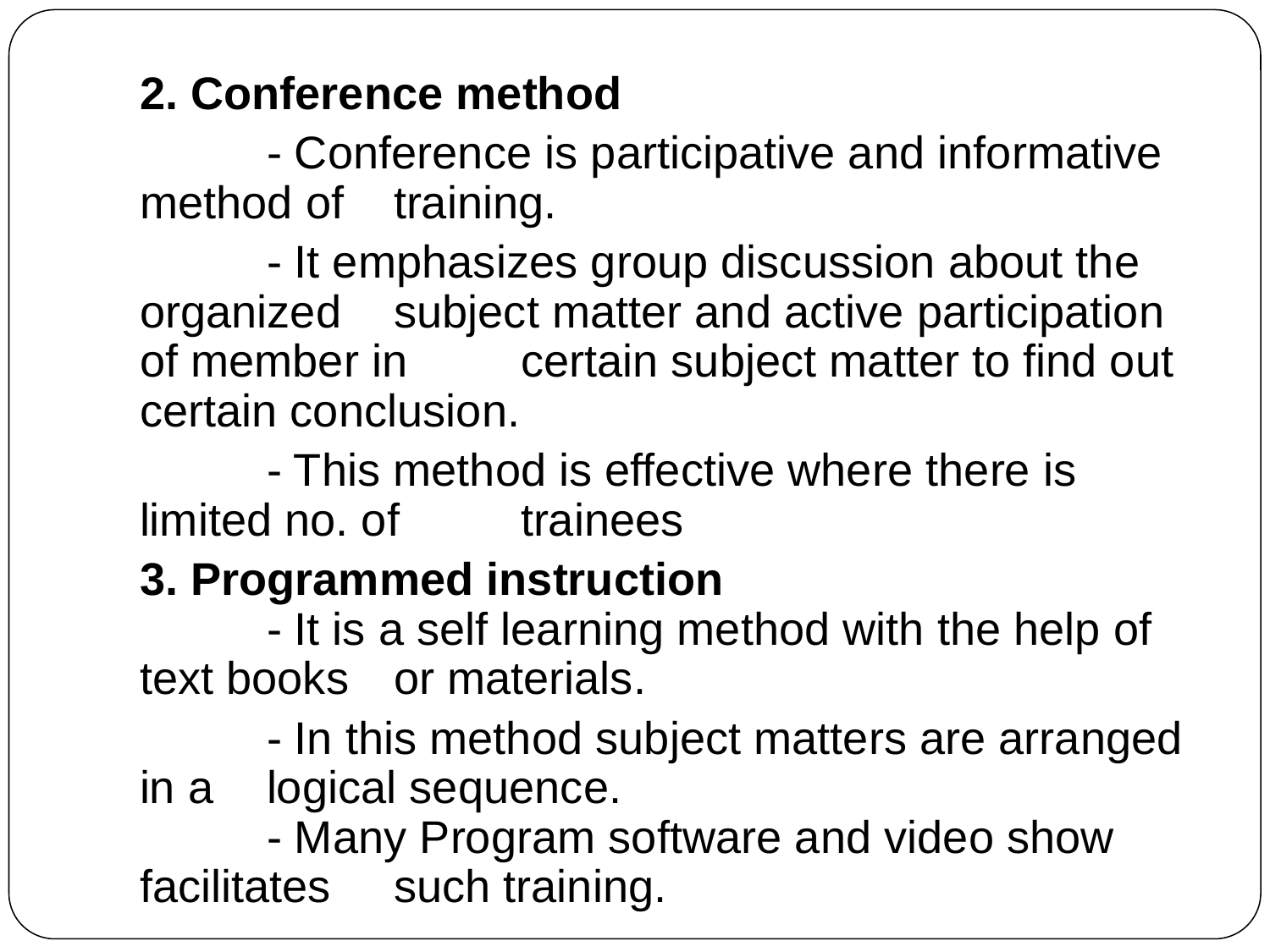

2. Conference method
	- Conference is participative and informative method of  	training.
	- It emphasizes group discussion about the organized 	subject matter and active participation of member in 	certain subject matter to find out certain conclusion.
	- This method is effective where there is limited no. of 	trainees
3. Programmed instruction
	- It is a self learning method with the help of text books 	or materials.
	- In this method subject matters are arranged in a 	logical sequence.
	- Many Program software and video show facilitates 	such training.